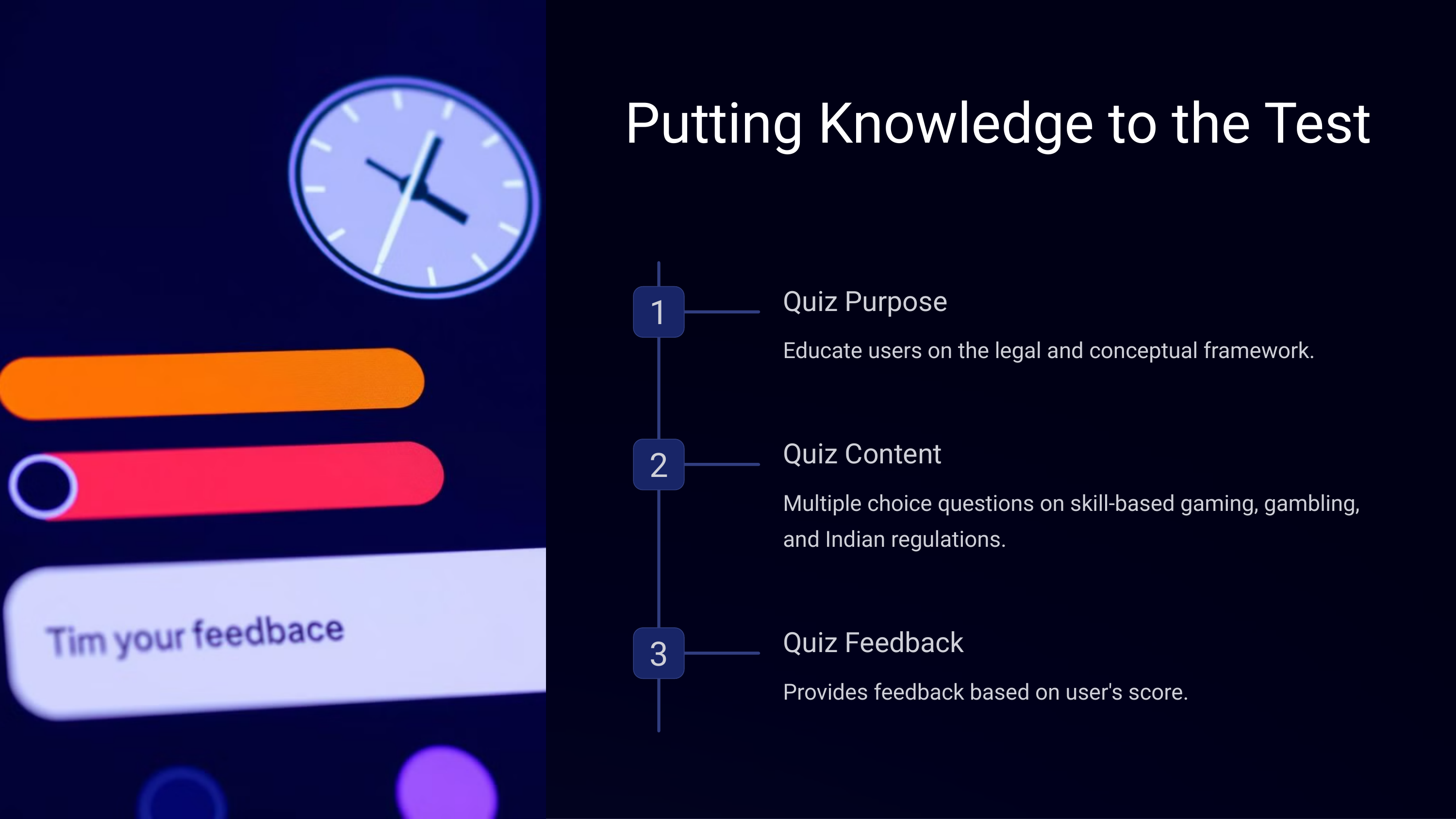

Putting Knowledge to the Test

Quiz Purpose

1

Educate users on the legal and conceptual framework.

Quiz Content

2

Multiple choice questions on skill-based gaming, gambling, and Indian regulations.

Quiz Feedback

3

Provides feedback based on user's score.